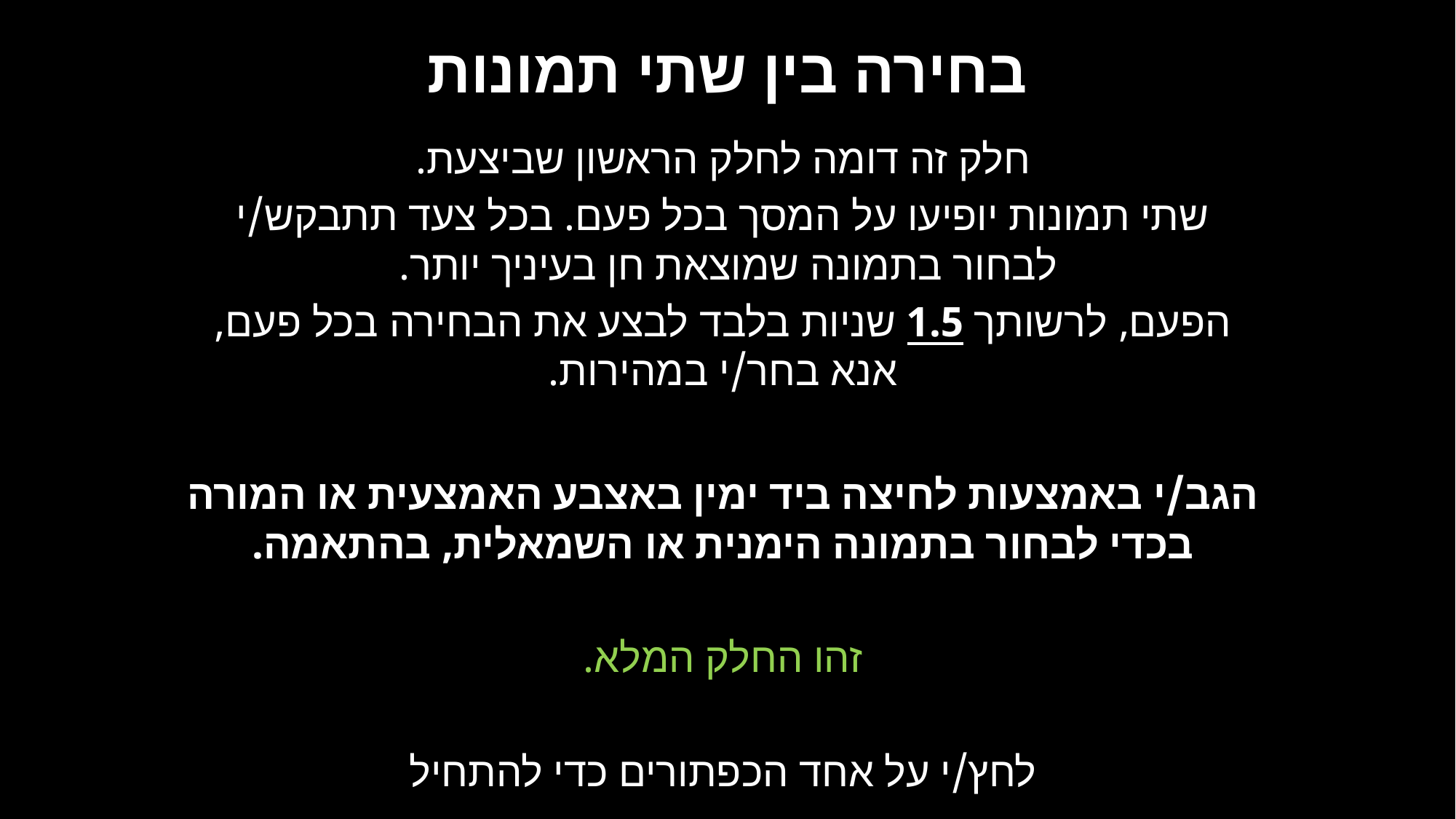

# בחירה בין שתי תמונות
חלק זה דומה לחלק הראשון שביצעת.
שתי תמונות יופיעו על המסך בכל פעם. בכל צעד תתבקש/י לבחור בתמונה שמוצאת חן בעיניך יותר.
הפעם, לרשותך 1.5 שניות בלבד לבצע את הבחירה בכל פעם, אנא בחר/י במהירות.

הגב/י באמצעות לחיצה ביד ימין באצבע האמצעית או המורה בכדי לבחור בתמונה הימנית או השמאלית, בהתאמה.

זהו החלק המלא.

לחץ/י על אחד הכפתורים כדי להתחיל